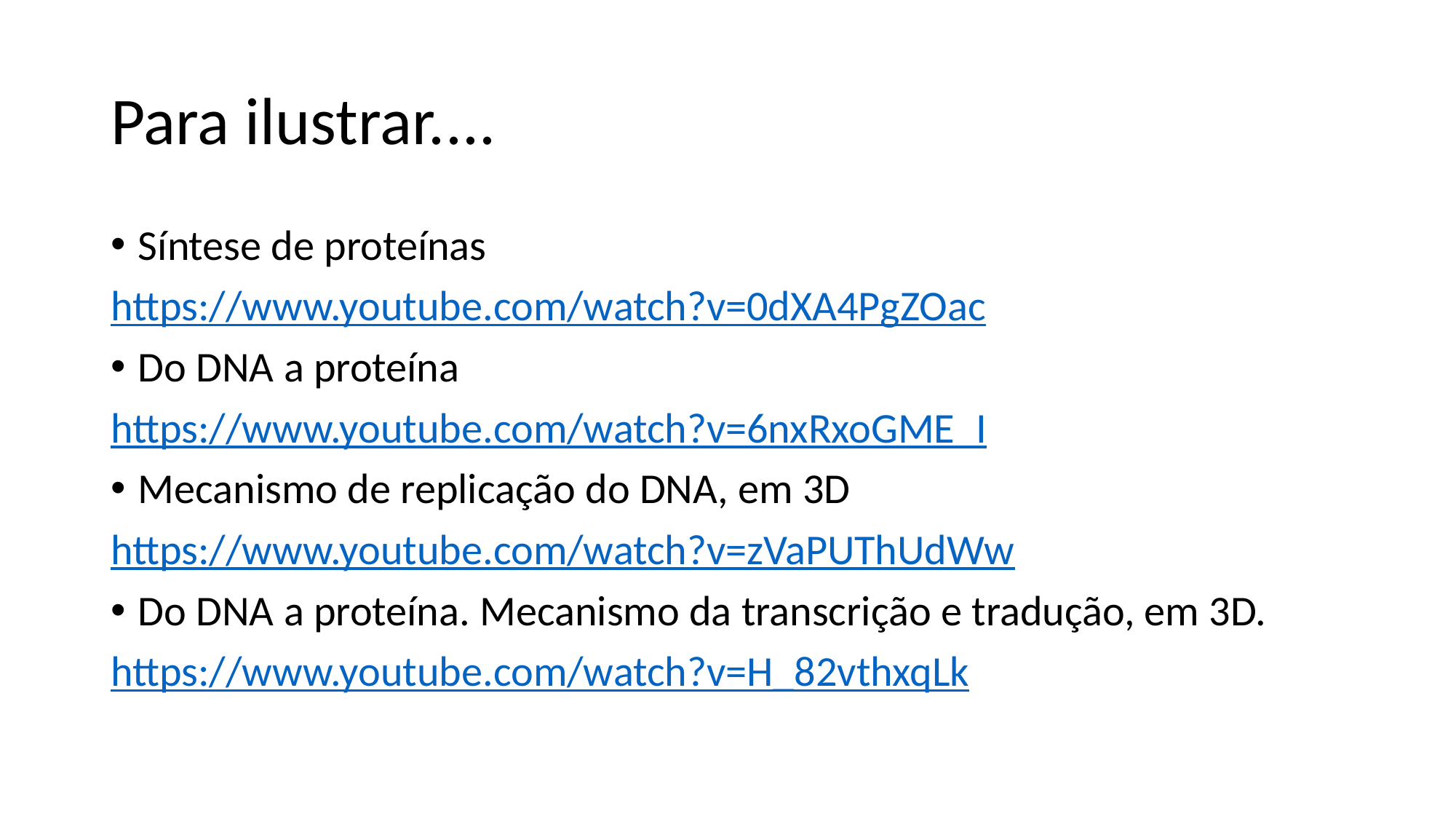

# Para ilustrar....
Síntese de proteínas
https://www.youtube.com/watch?v=0dXA4PgZOac
Do DNA a proteína
https://www.youtube.com/watch?v=6nxRxoGME_I
Mecanismo de replicação do DNA, em 3D
https://www.youtube.com/watch?v=zVaPUThUdWw
Do DNA a proteína. Mecanismo da transcrição e tradução, em 3D.
https://www.youtube.com/watch?v=H_82vthxqLk